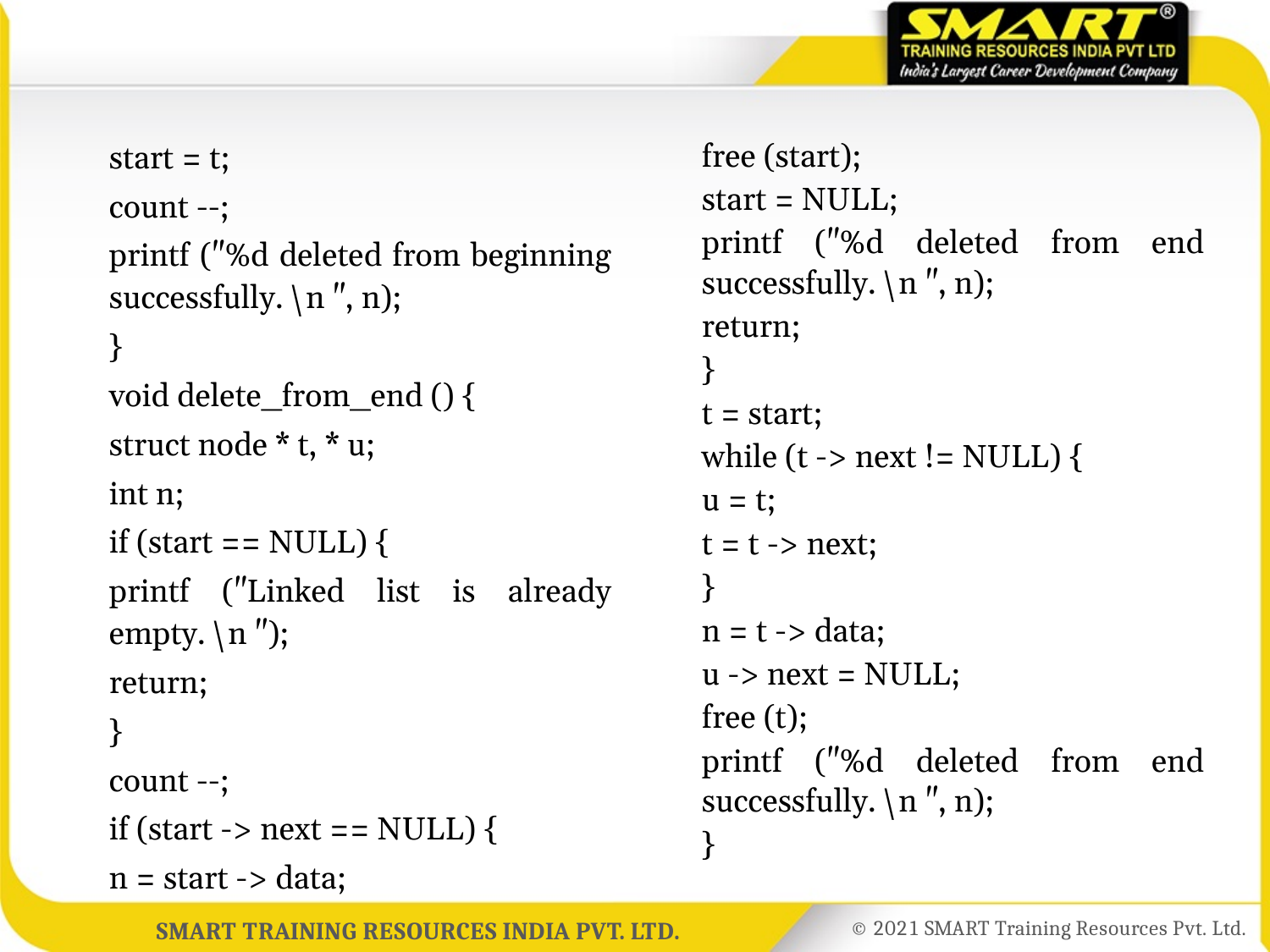

start = t;
	count --;
	printf ("%d deleted from beginning successfully. \n ", n);
	}
	void delete_from_end () {
	struct node * t, * u;
	int n;
	if (start == NULL) {
	printf ("Linked list is already empty. \n ");
	return;
	}
	count --;
	if (start -> next == NULL) {
	n = start -> data;
	free (start);
	start = NULL;
	printf ("%d deleted from end successfully. \n ", n);
	return;
	}
	t = start;
	while (t -> next != NULL) {
	u = t;
	t = t -> next;
	}
	n = t -> data;
	u -> next = NULL;
	free (t);
	printf ("%d deleted from end successfully. \n ", n);
	}